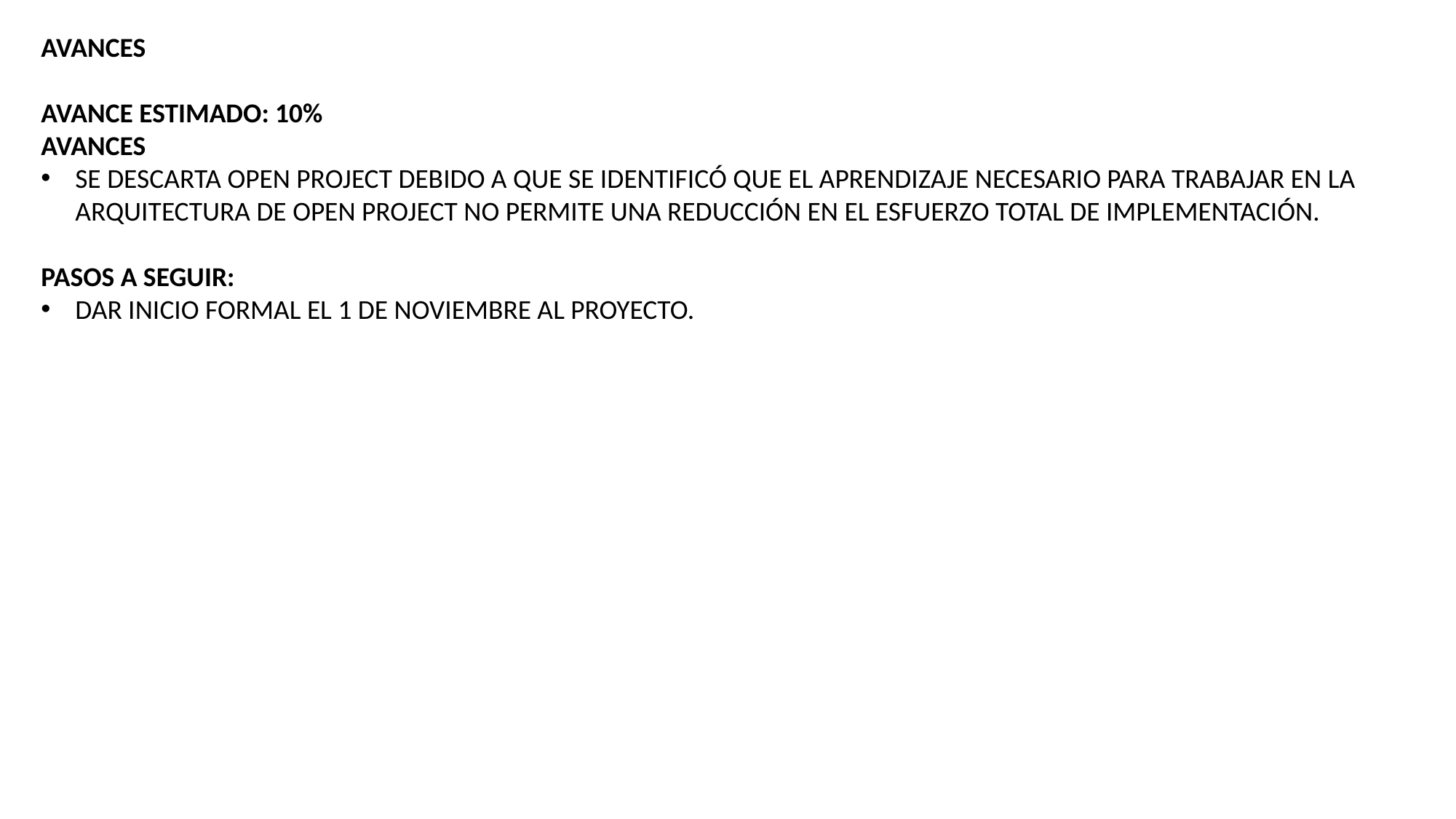

AVANCES

AVANCE ESTIMADO: 10%
AVANCES
SE DESCARTA OPEN PROJECT DEBIDO A QUE SE IDENTIFICÓ QUE EL APRENDIZAJE NECESARIO PARA TRABAJAR EN LA ARQUITECTURA DE OPEN PROJECT NO PERMITE UNA REDUCCIÓN EN EL ESFUERZO TOTAL DE IMPLEMENTACIÓN.

PASOS A SEGUIR:
DAR INICIO FORMAL EL 1 DE NOVIEMBRE AL PROYECTO.